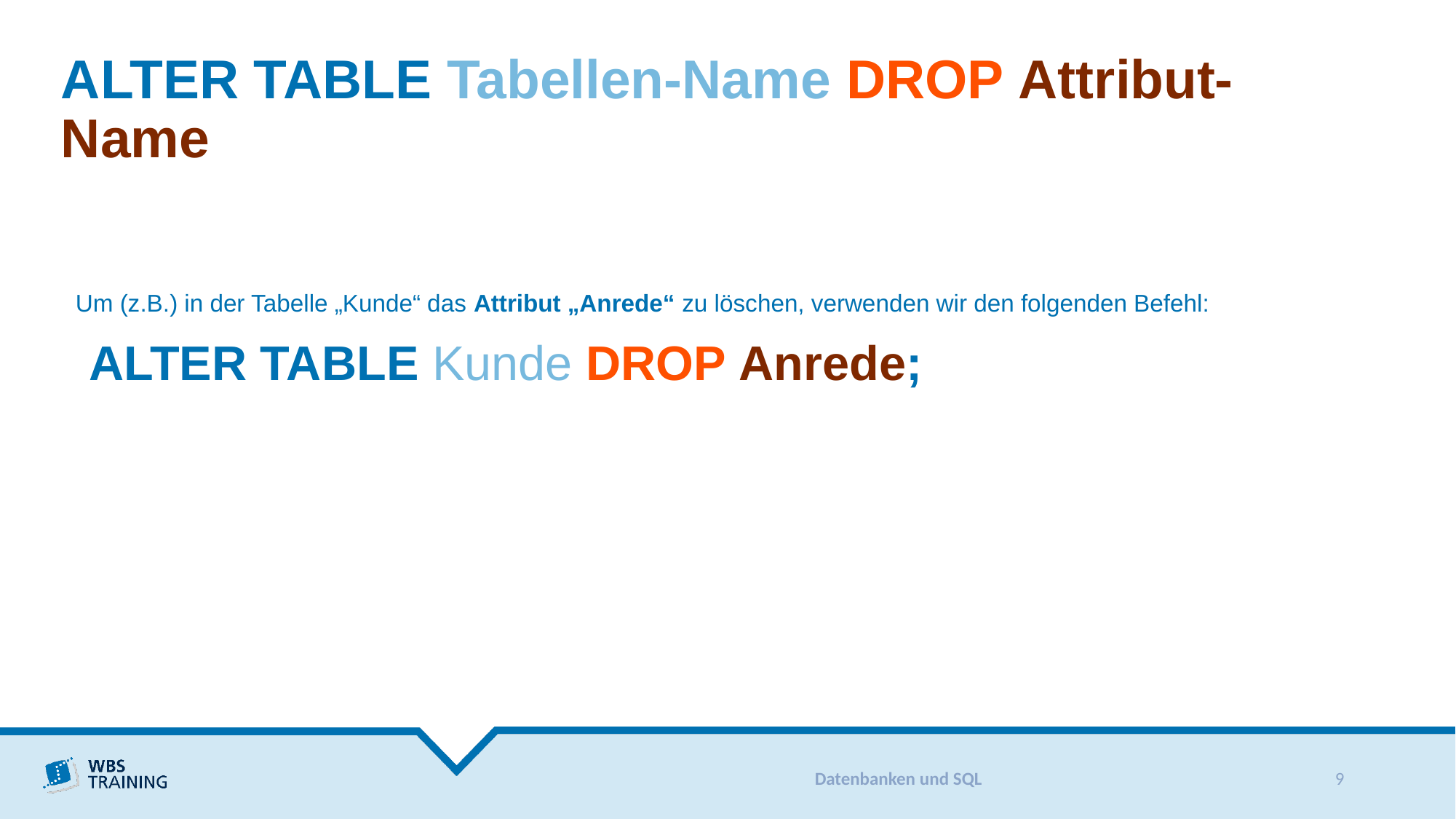

# ALTER TABLE Tabellen-Name DROP Attribut-Name
Um (z.B.) in der Tabelle „Kunde“ das Attribut „Anrede“ zu löschen, verwenden wir den folgenden Befehl:

 ALTER TABLE Kunde DROP Anrede;

Datenbanken und SQL
9